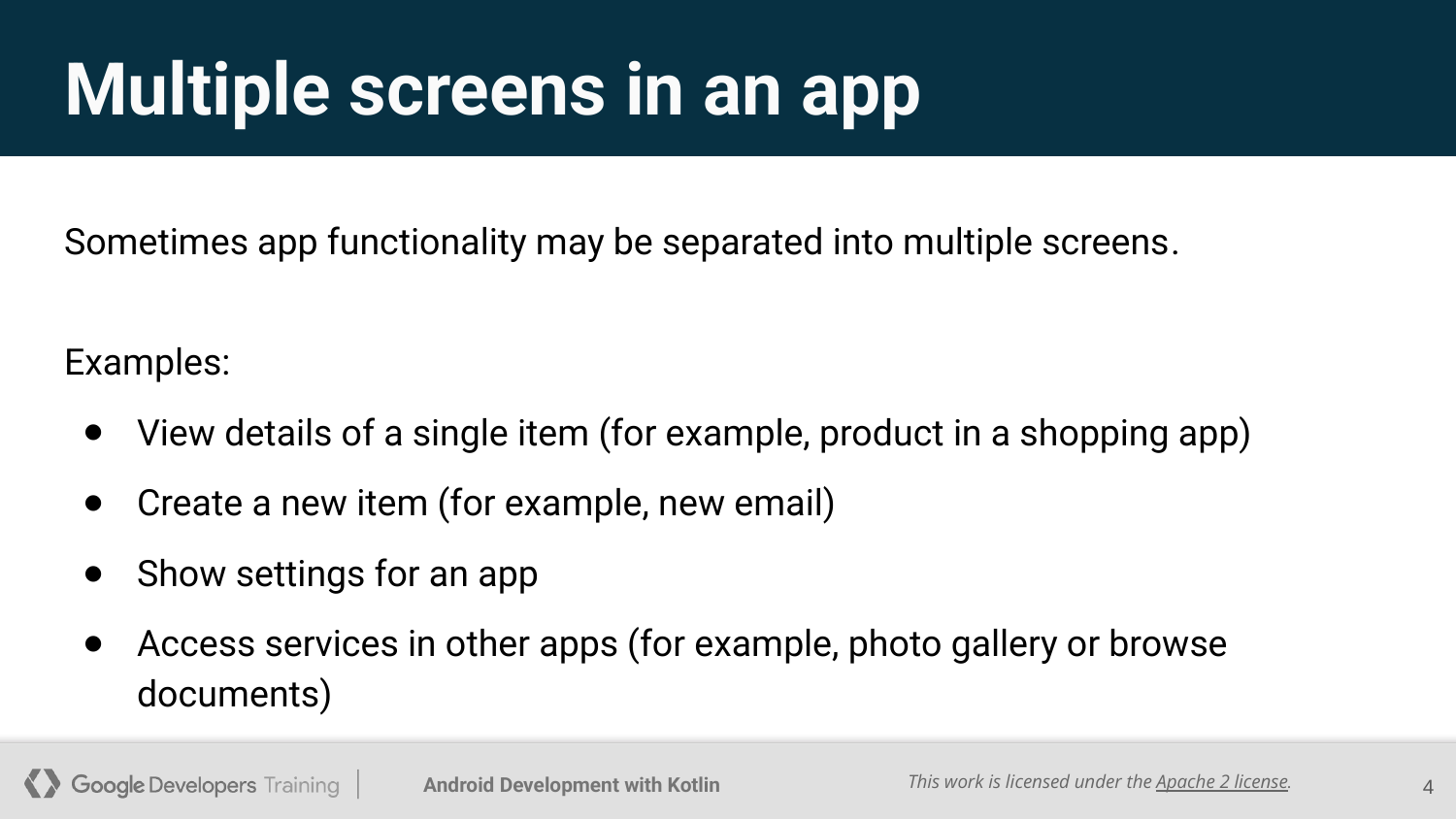

# Multiple screens in an app
Sometimes app functionality may be separated into multiple screens.
Examples:
View details of a single item (for example, product in a shopping app)
Create a new item (for example, new email)
Show settings for an app
Access services in other apps (for example, photo gallery or browse documents)
4